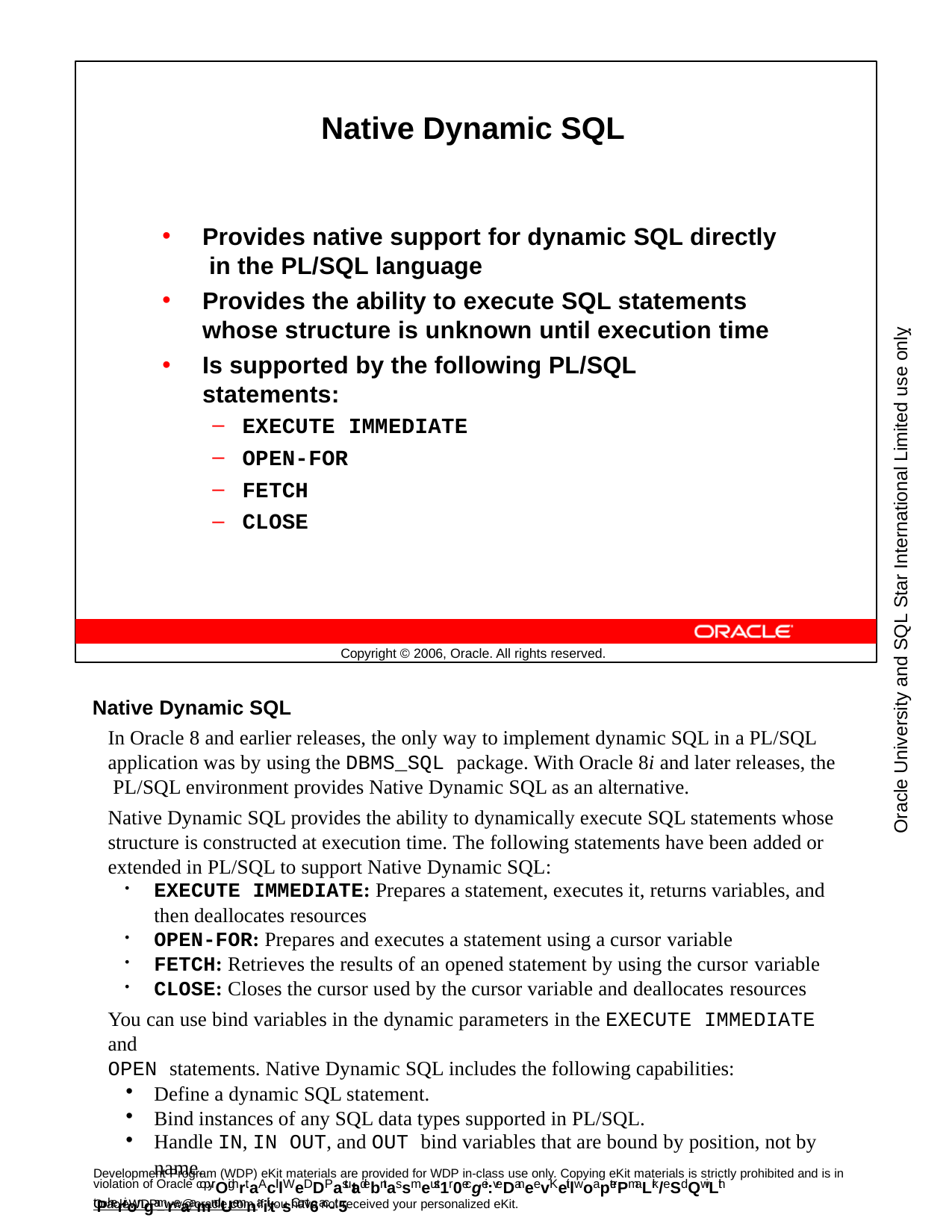

Native Dynamic SQL
Provides native support for dynamic SQL directly  in the PL/SQL language
Provides the ability to execute SQL statements  whose structure is unknown until execution time
Is supported by the following PL/SQL statements:
EXECUTE IMMEDIATE
OPEN-FOR
FETCH
CLOSE
Oracle University and SQL Star International Limited use onlyฺ
Copyright © 2006, Oracle. All rights reserved.
Native Dynamic SQL
In Oracle 8 and earlier releases, the only way to implement dynamic SQL in a PL/SQL  application was by using the DBMS_SQL package. With Oracle 8i and later releases, the  PL/SQL environment provides Native Dynamic SQL as an alternative.
Native Dynamic SQL provides the ability to dynamically execute SQL statements whose  structure is constructed at execution time. The following statements have been added or  extended in PL/SQL to support Native Dynamic SQL:
EXECUTE IMMEDIATE: Prepares a statement, executes it, returns variables, and
then deallocates resources
OPEN-FOR: Prepares and executes a statement using a cursor variable
FETCH: Retrieves the results of an opened statement by using the cursor variable
CLOSE: Closes the cursor used by the cursor variable and deallocates resources
You can use bind variables in the dynamic parameters in the EXECUTE IMMEDIATE and
OPEN statements. Native Dynamic SQL includes the following capabilities:
Define a dynamic SQL statement.
Bind instances of any SQL data types supported in PL/SQL.
Handle IN, IN OUT, and OUT bind variables that are bound by position, not by
name.
Development Program (WDP) eKit materials are provided for WDP in-class use only. Copying eKit materials is strictly prohibited and is in
violation of Oracle copyrOighrt.aAclllWeDDP astutadebntas smeust1r0ecgei:veDaneevKeitlwoapterPmaLrk/eSdQwiLth tPherirongamreaamnd Uemnaiilt. sCont6ac-t5
OracleWDP_ww@oracle.com if you have not received your personalized eKit.